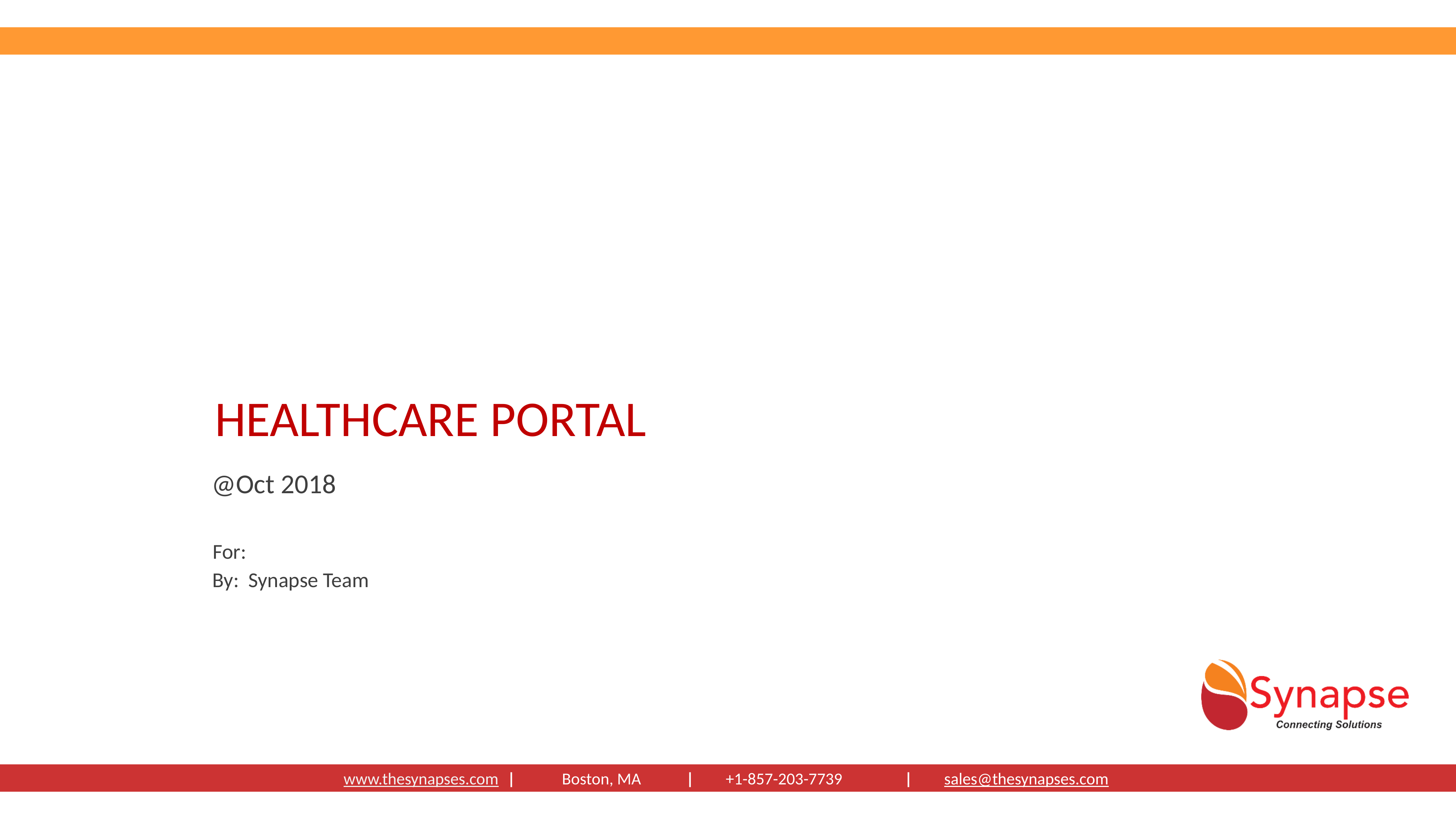

# Healthcare Portal
@Oct 2018
For:
By:  Synapse Team